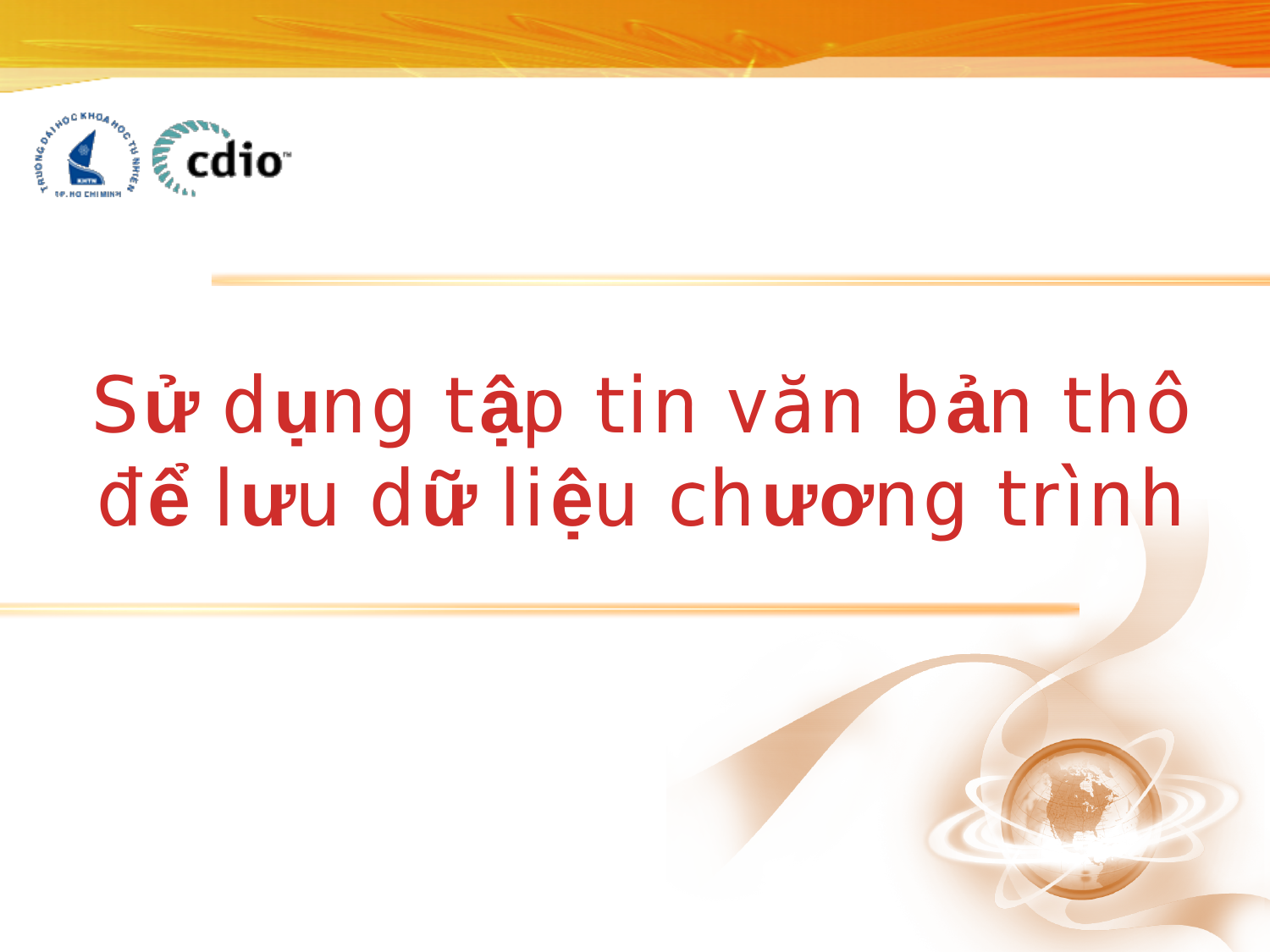

# Sử dụng tập tin văn bản thô để lưu dữ liệu chương trình